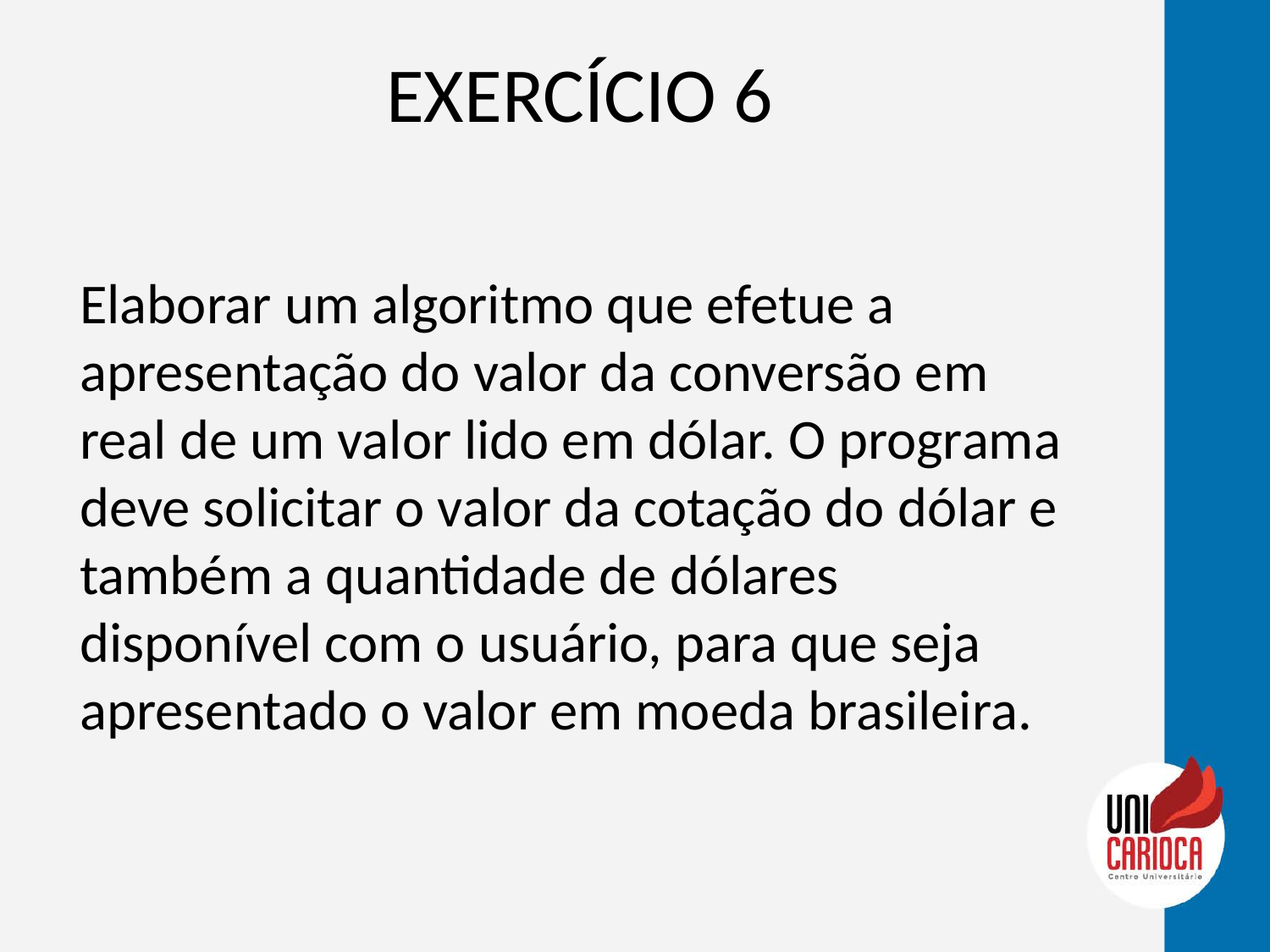

# EXERCÍCIO 6

Elaborar um algoritmo que efetue a apresentação do valor da conversão em real de um valor lido em dólar. O programa deve solicitar o valor da cotação do dólar e também a quantidade de dólares disponível com o usuário, para que seja apresentado o valor em moeda brasileira.